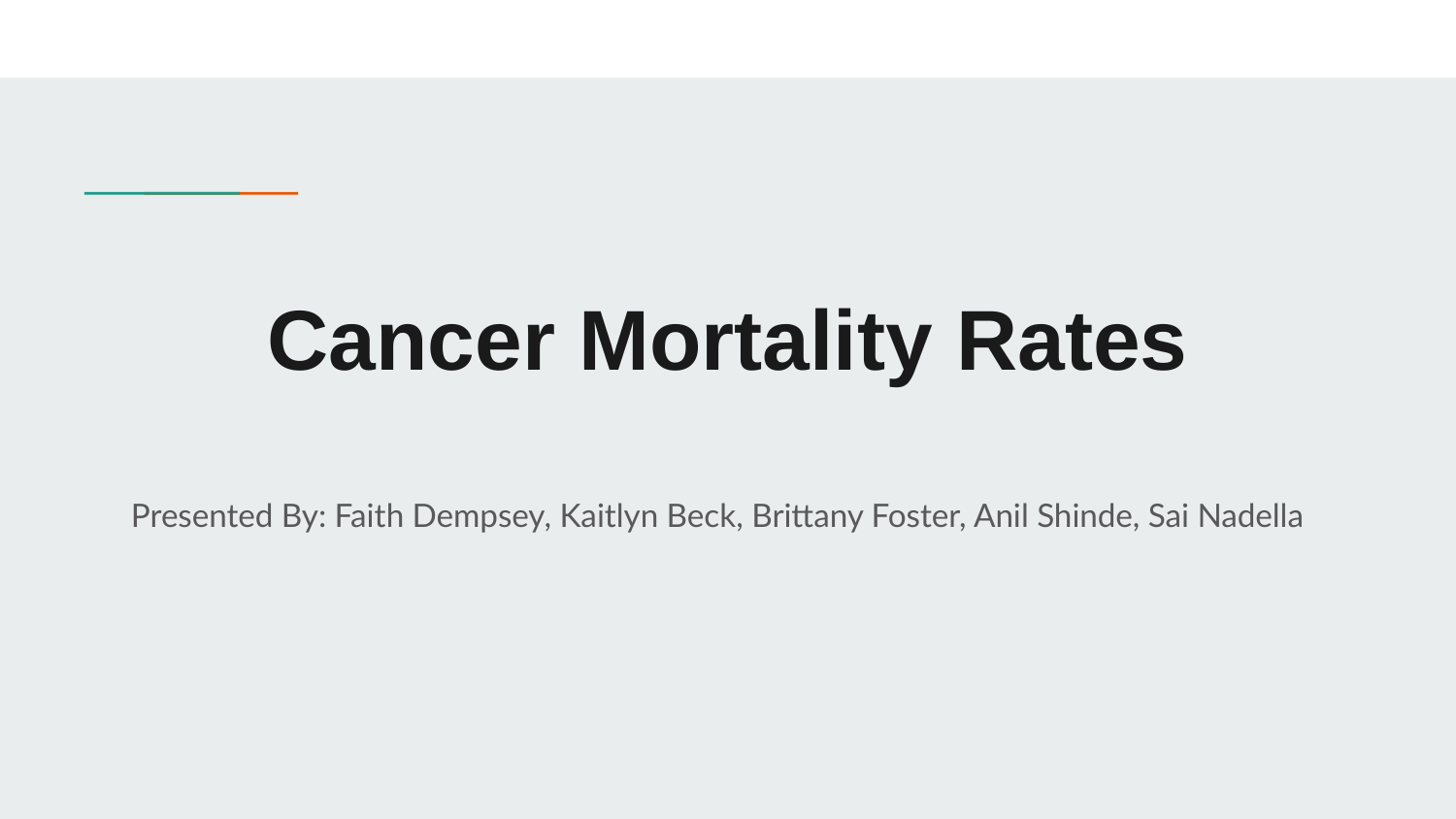

# Cancer Mortality Rates
Presented By: Faith Dempsey, Kaitlyn Beck, Brittany Foster, Anil Shinde, Sai Nadella